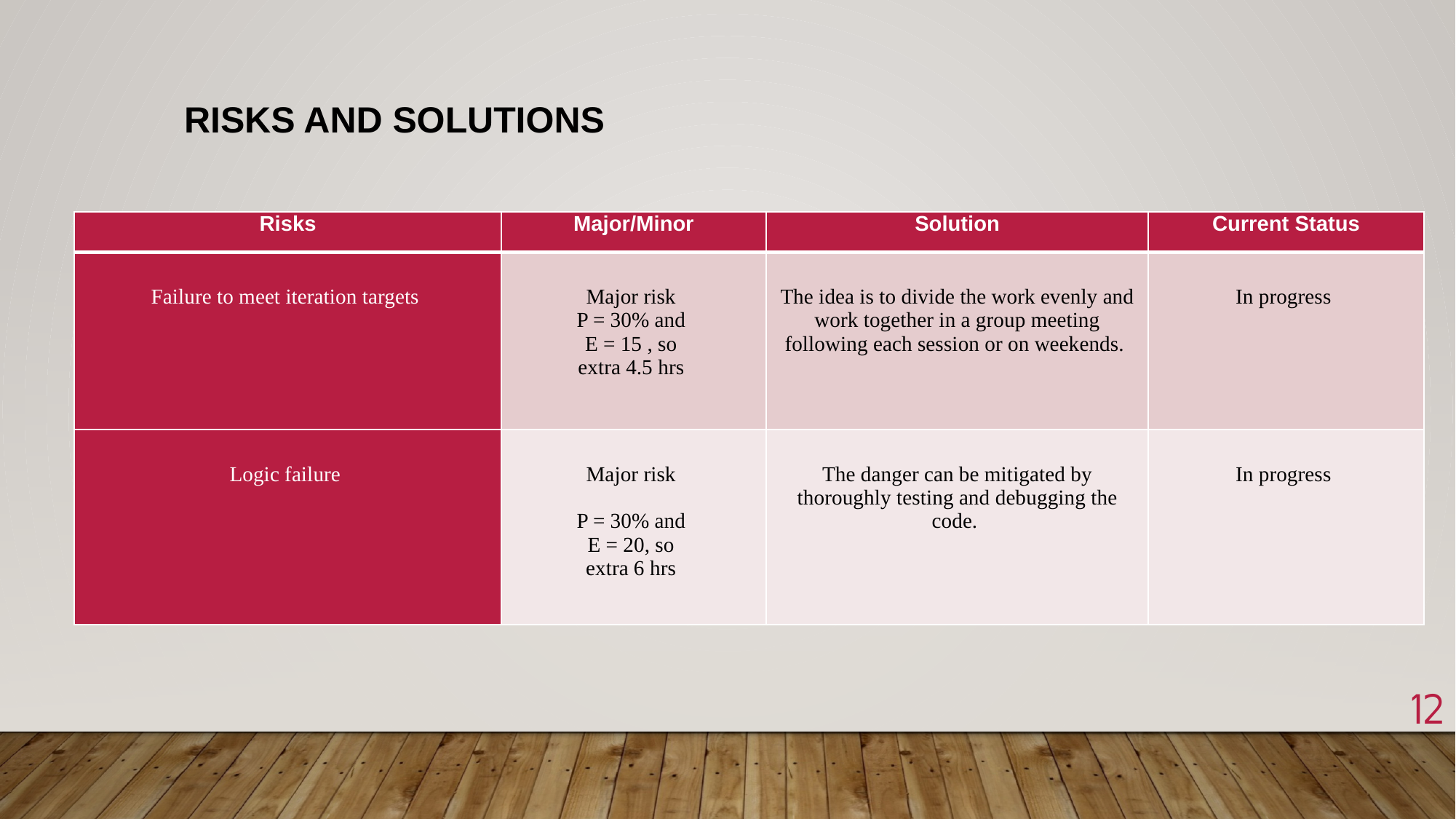

# Risks AND SOLUTIONS
| Risks | Major/Minor | Solution | Current Status |
| --- | --- | --- | --- |
| Failure to meet iteration targets | Major risk  P = 30% and  E = 15 , so  extra 4.5 hrs | The idea is to divide the work evenly and work together in a group meeting following each session or on weekends. | In progress |
| Logic failure | Major risk    P = 30% and  E = 20, so  extra 6 hrs | The danger can be mitigated by thoroughly testing and debugging the code. | In progress |
12